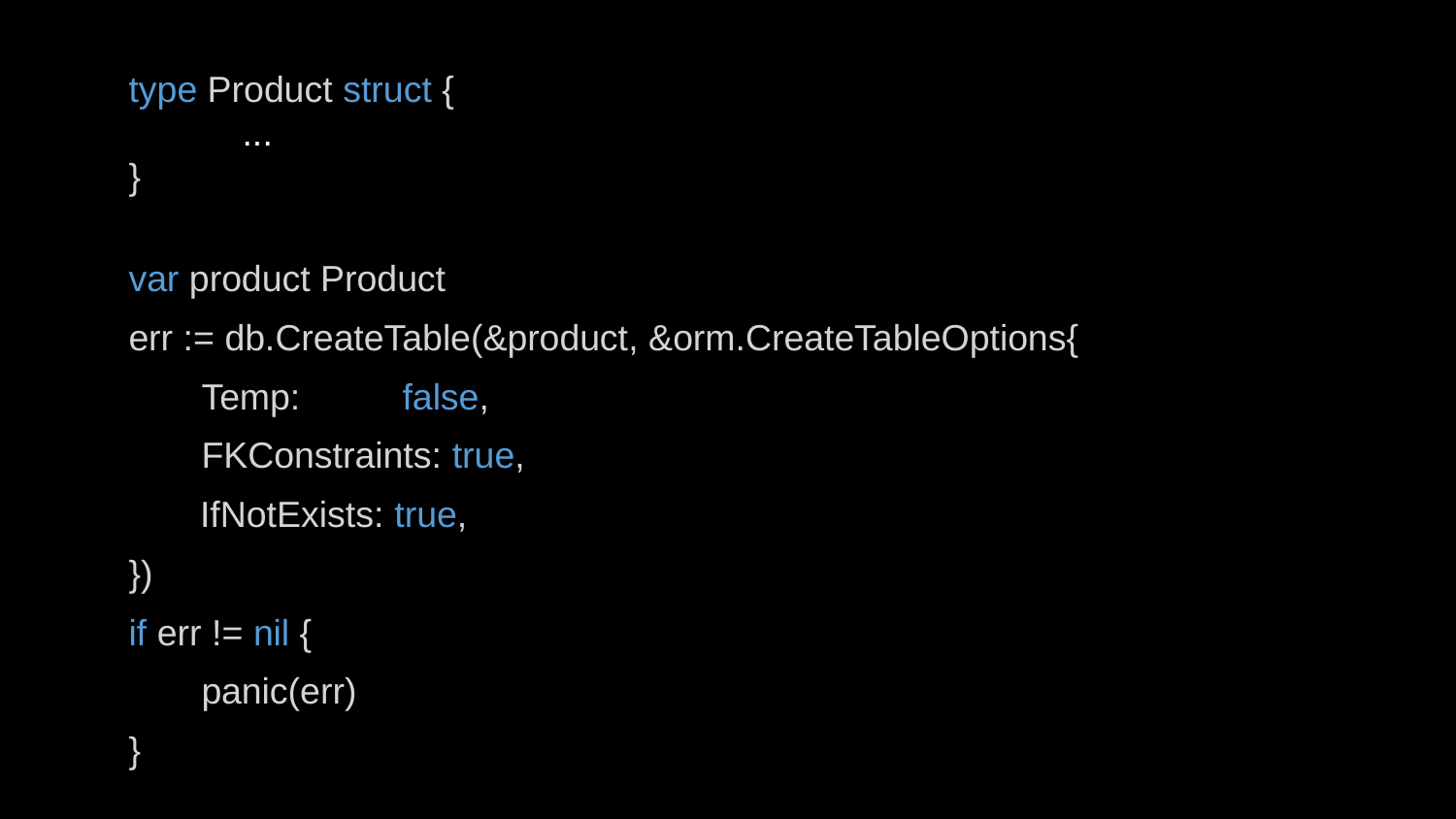

type Product struct {
    ...
}

var product Product
err := db.CreateTable(&product, &orm.CreateTableOptions{
Temp:          false,
FKConstraints: true,
       IfNotExists: true,
})
if err != nil {
panic(err)
}